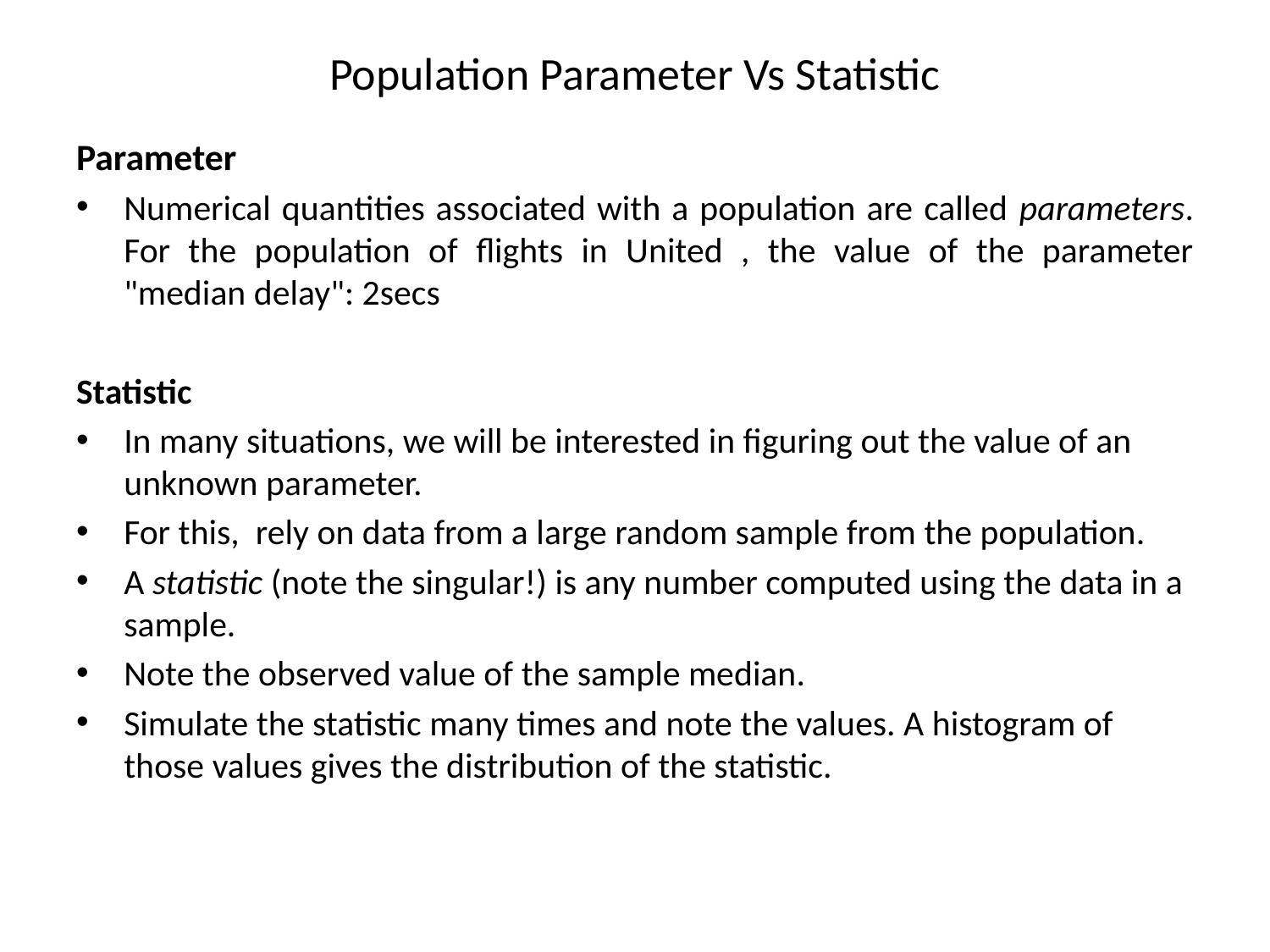

# Population Parameter Vs Statistic
Parameter
Numerical quantities associated with a population are called parameters. For the population of flights in United , the value of the parameter "median delay": 2secs

Statistic
In many situations, we will be interested in figuring out the value of an unknown parameter.
For this,  rely on data from a large random sample from the population.
A statistic (note the singular!) is any number computed using the data in a sample.
Note the observed value of the sample median.
Simulate the statistic many times and note the values. A histogram of those values gives the distribution of the statistic.